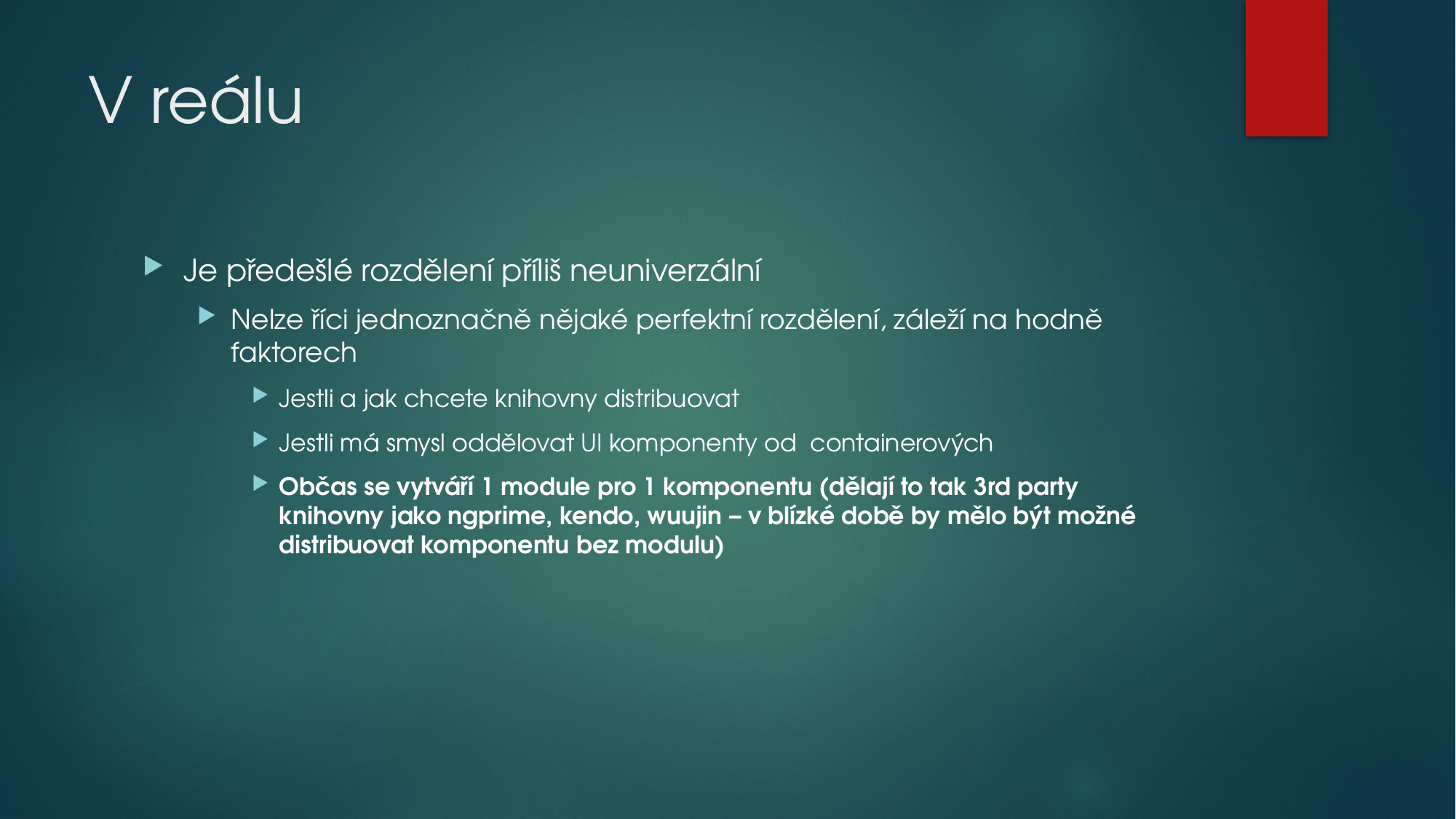

# V reálu
Je předešlé rozdělení příliš neuniverzální
Nelze říci jednoznačně nějaké perfektní rozdělení, záleží na hodně faktorech
Jestli a jak chcete knihovny distribuovat
Jestli má smysl oddělovat UI komponenty od  containerových
Občas se vytváří 1 module pro 1 komponentu (dělají to tak 3rd party knihovny jako ngprime, kendo, wuujin – v blízké době by mělo být možné distribuovat komponentu bez modulu)